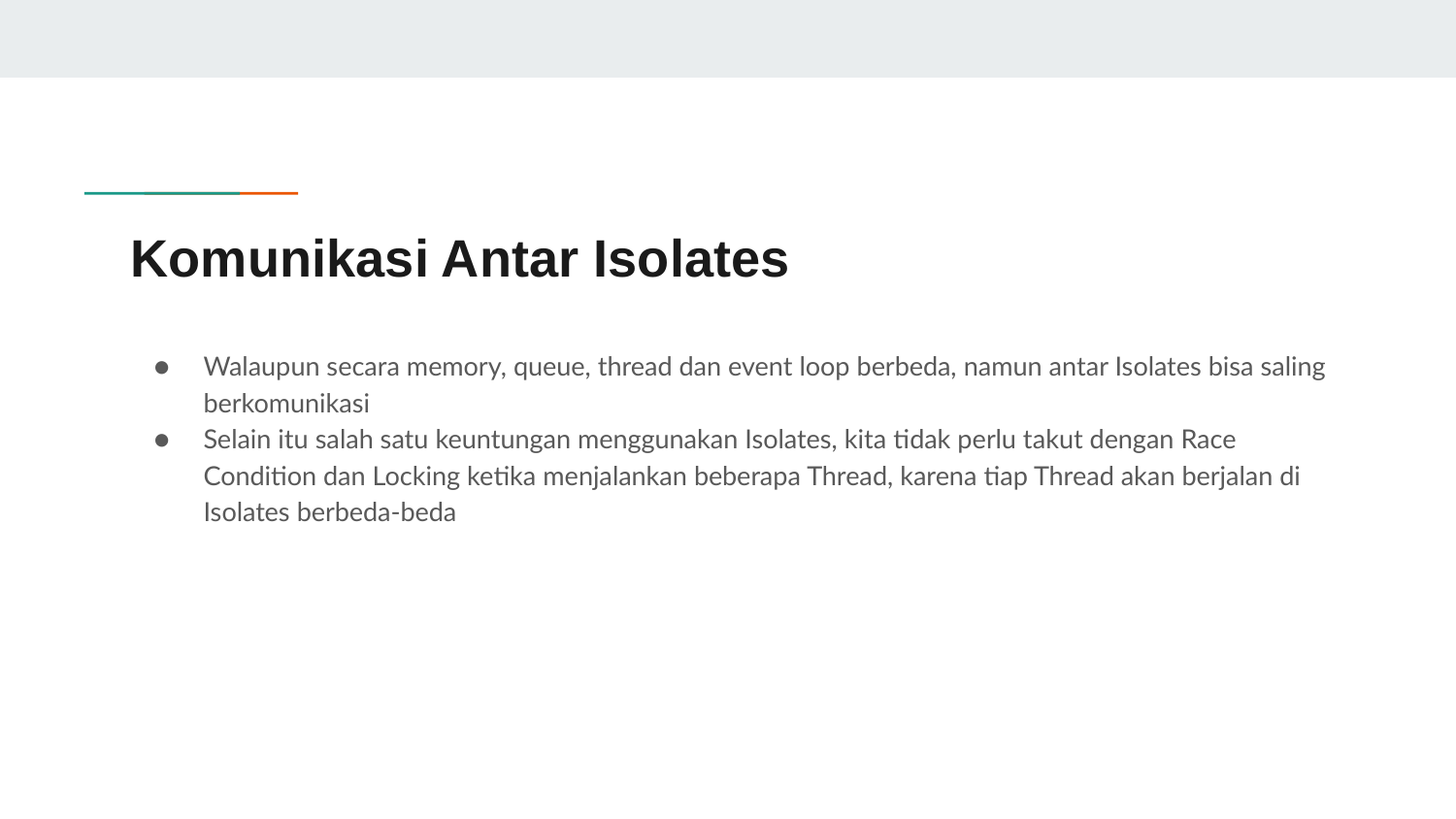

# Komunikasi Antar Isolates
Walaupun secara memory, queue, thread dan event loop berbeda, namun antar Isolates bisa saling berkomunikasi
Selain itu salah satu keuntungan menggunakan Isolates, kita tidak perlu takut dengan Race Condition dan Locking ketika menjalankan beberapa Thread, karena tiap Thread akan berjalan di Isolates berbeda-beda